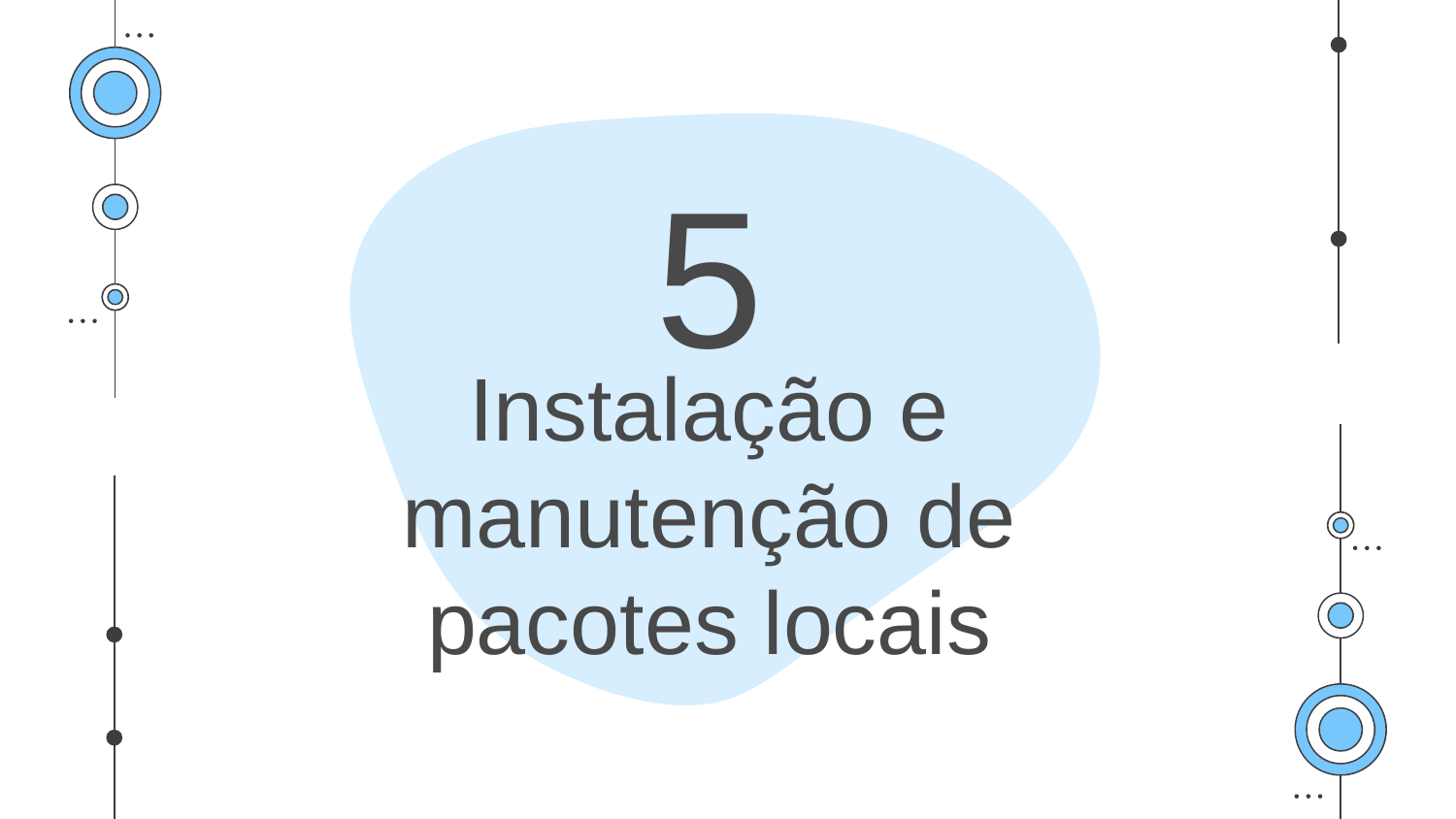

5
# Instalação e manutenção de pacotes locais